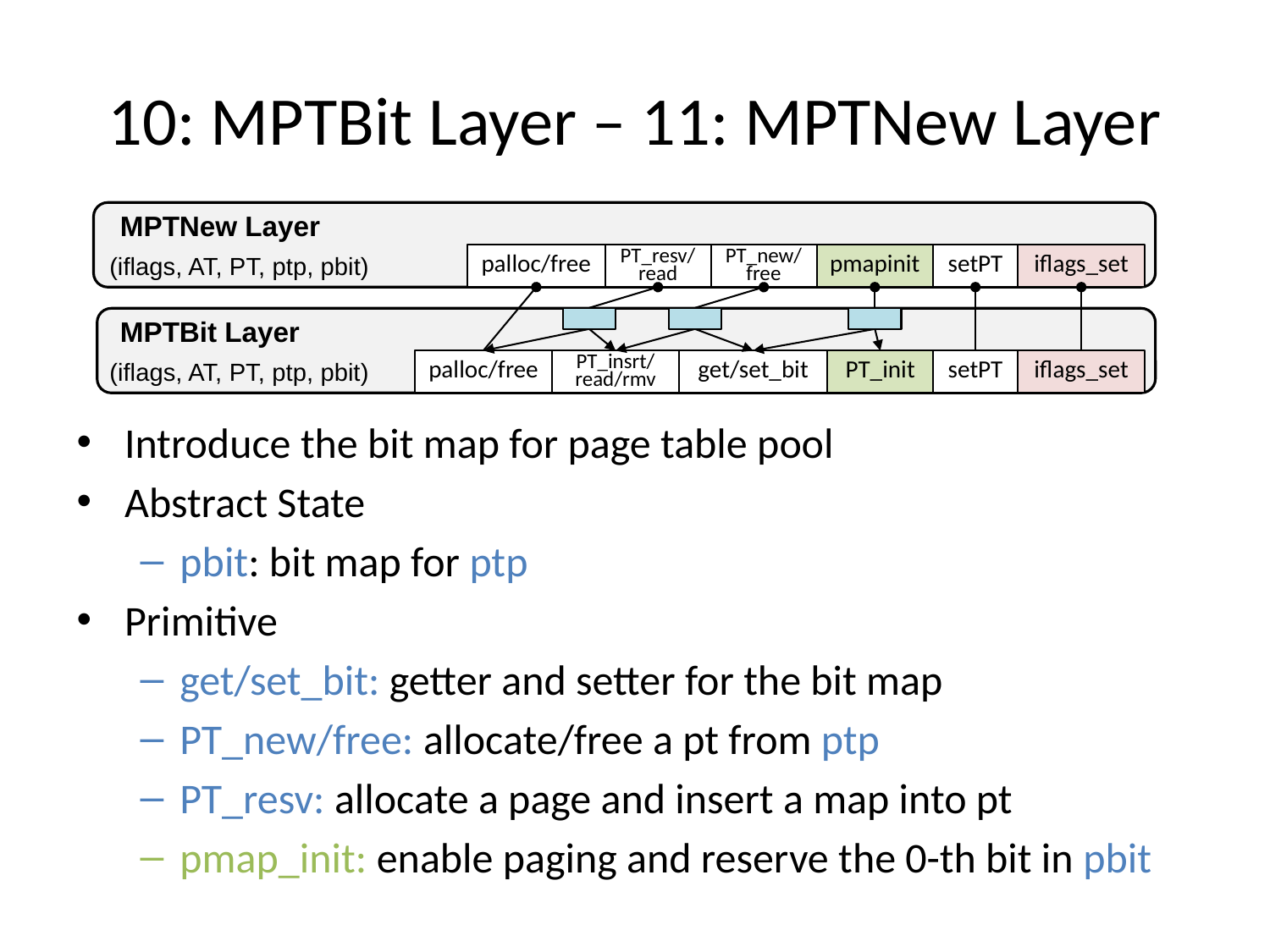

# 10: MPTBit Layer – 11: MPTNew Layer

MPTNew Layer
(iflags, AT, PT, ptp, pbit)
palloc/free
PT_resv/read
PT_new/free
pmapinit
setPT
iflags_set

MPTBit Layer
(iflags, AT, PT, ptp, pbit)
palloc/free
PT_insrt/read/rmv
get/set_bit
PT_init
setPT
iflags_set
Introduce the bit map for page table pool
Abstract State
pbit: bit map for ptp
Primitive
get/set_bit: getter and setter for the bit map
PT_new/free: allocate/free a pt from ptp
PT_resv: allocate a page and insert a map into pt
pmap_init: enable paging and reserve the 0-th bit in pbit